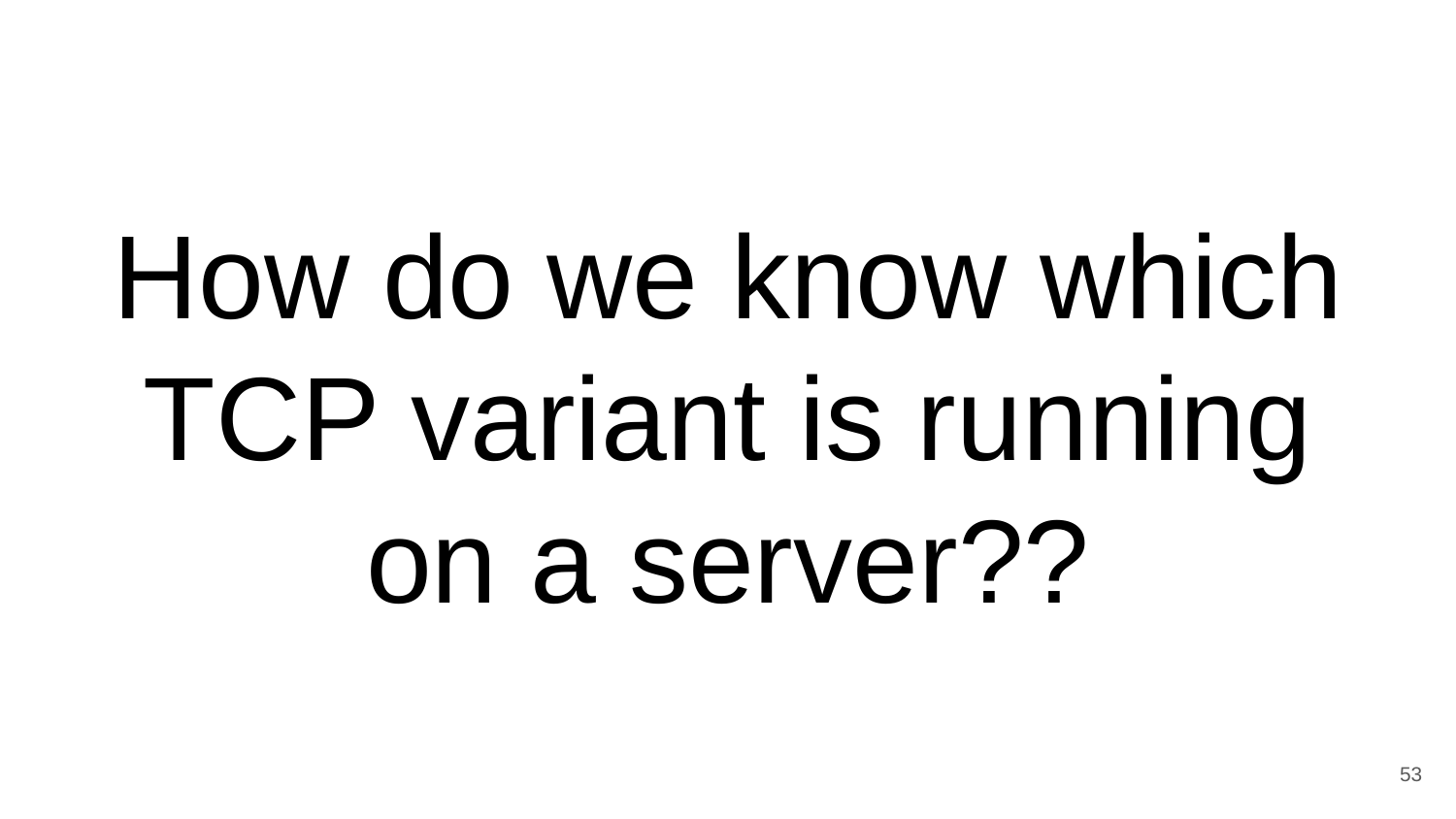

How do we know which TCP variant is running on a server??
53